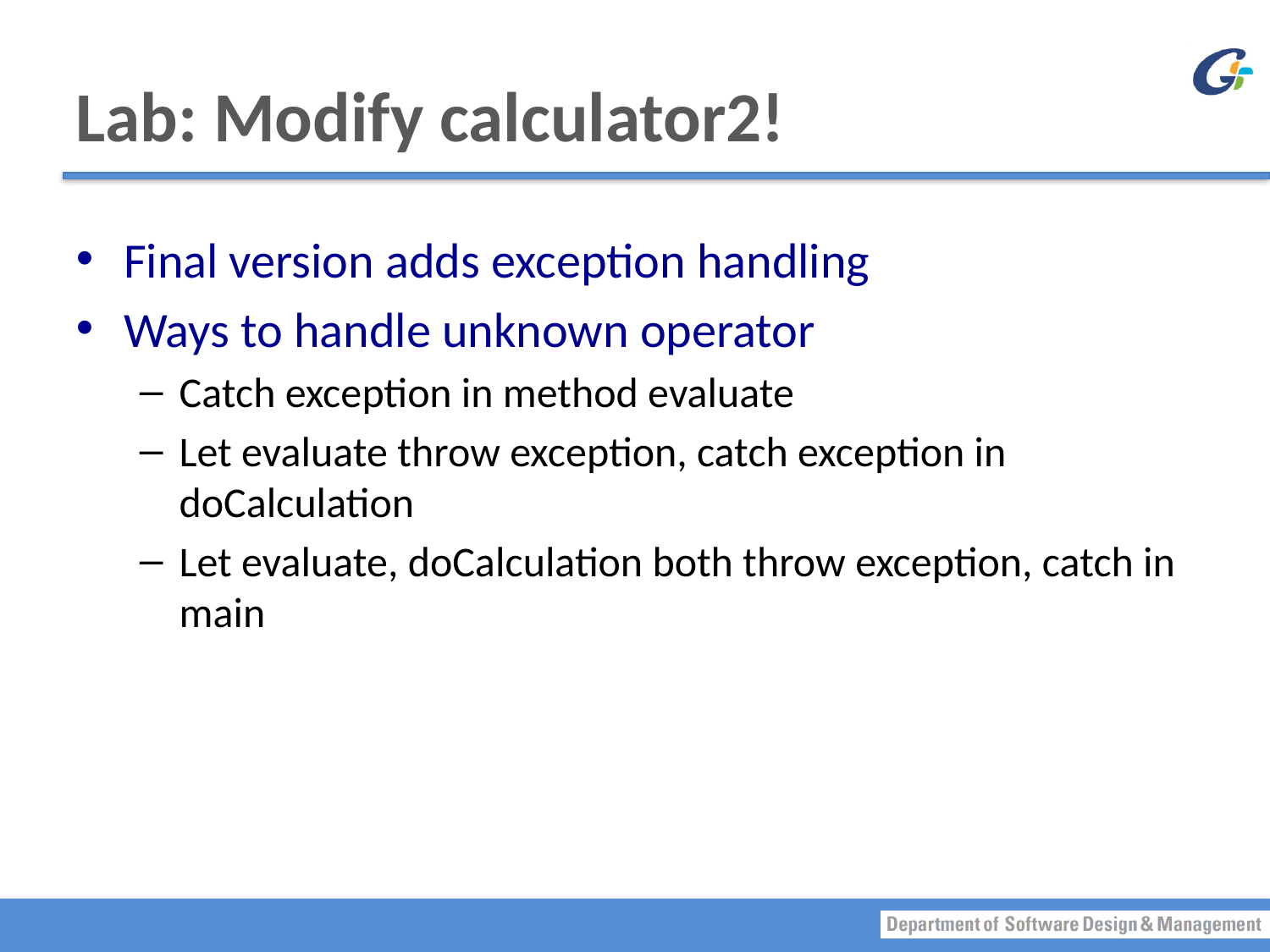

# Lab: Modify calculator2!
Final version adds exception handling
Ways to handle unknown operator
Catch exception in method evaluate
Let evaluate throw exception, catch exception in doCalculation
Let evaluate, doCalculation both throw exception, catch in main